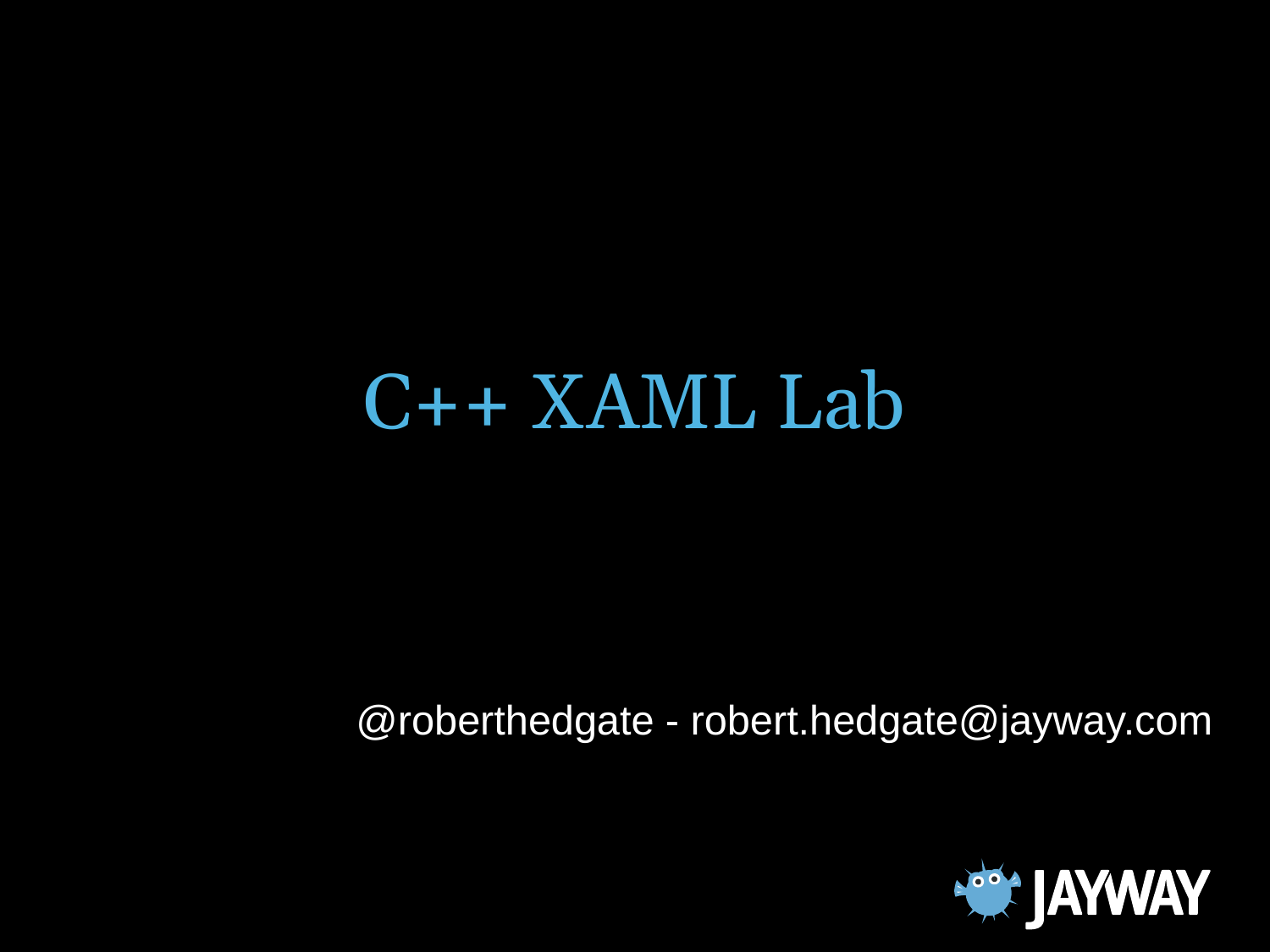

# C++ XAML Lab
@roberthedgate - robert.hedgate@jayway.com